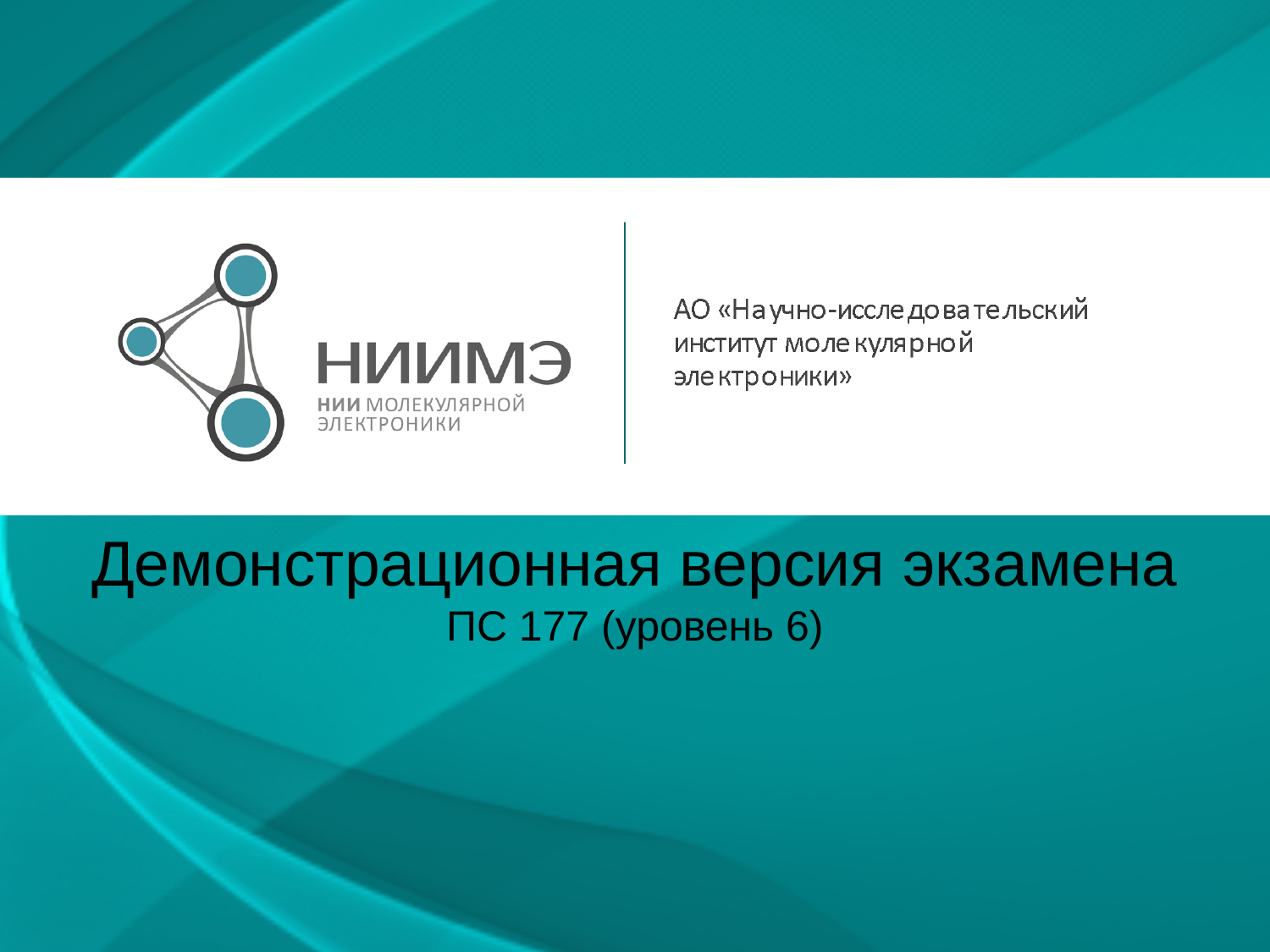

Демонстрационная версия экзамена
ПС 177 (уровень 6)
#